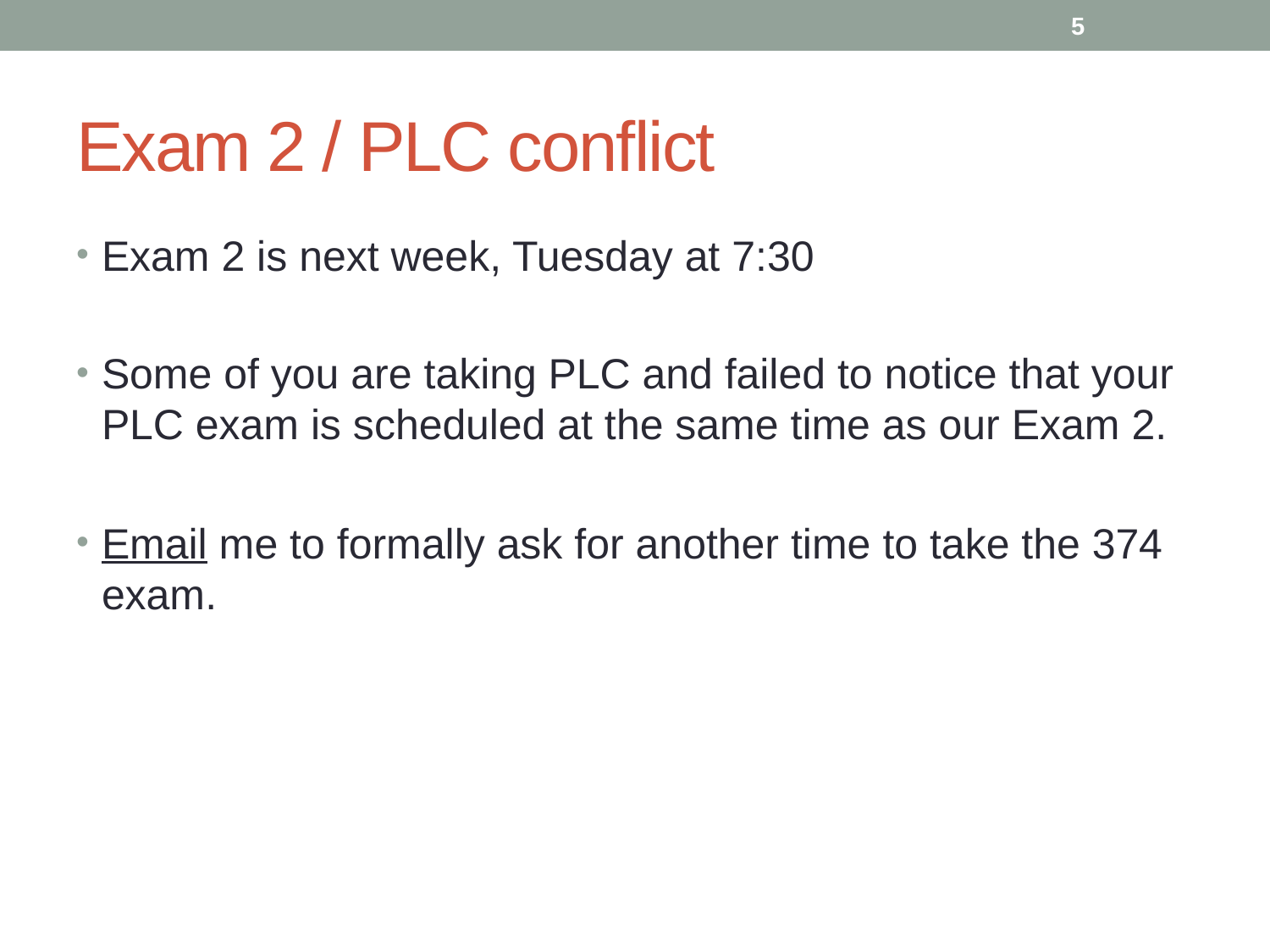

5
# Exam 2 / PLC conflict
Exam 2 is next week, Tuesday at 7:30

Some of you are taking PLC and failed to notice that your PLC exam is scheduled at the same time as our Exam 2.

Email me to formally ask for another time to take the 374 exam.